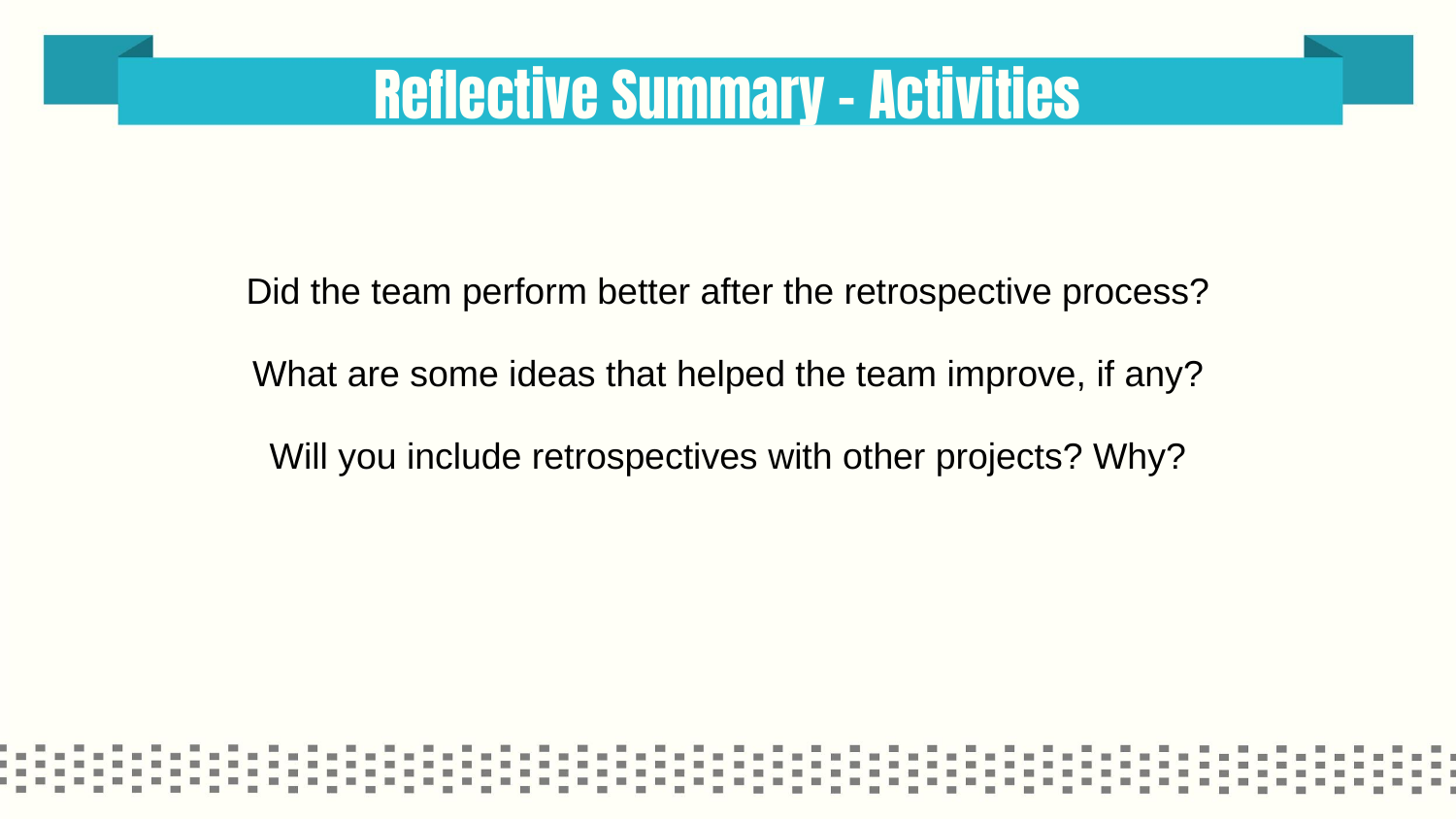

# Reflective Summary - Activities
Did the team perform better after the retrospective process?
What are some ideas that helped the team improve, if any?
Will you include retrospectives with other projects? Why?